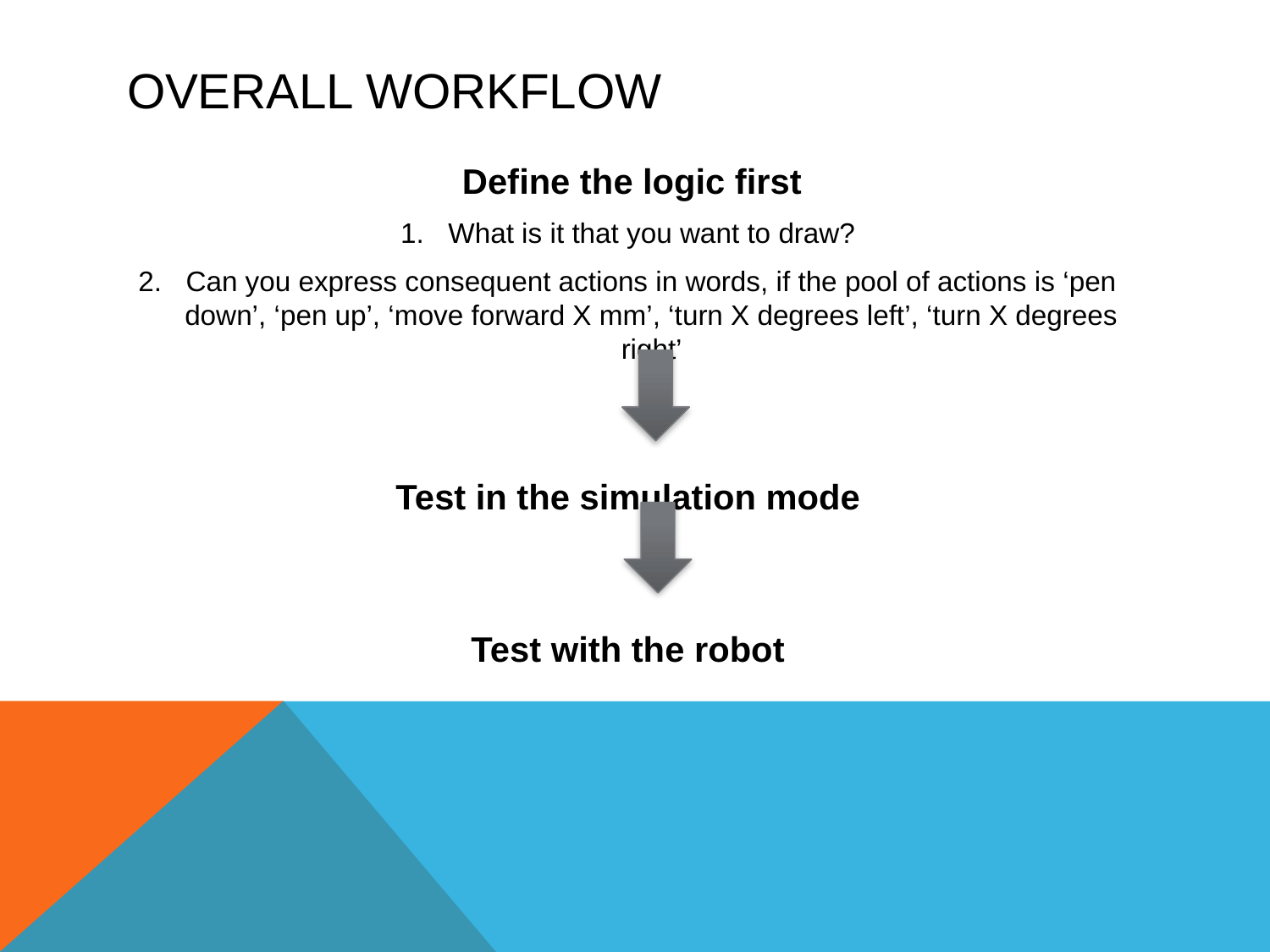

# Overall workflow
 Define the logic first
What is it that you want to draw?
Can you express consequent actions in words, if the pool of actions is ‘pen down’, ‘pen up’, ‘move forward X mm’, ‘turn X degrees left’, ‘turn X degrees right’

Test in the simulation mode

Test with the robot